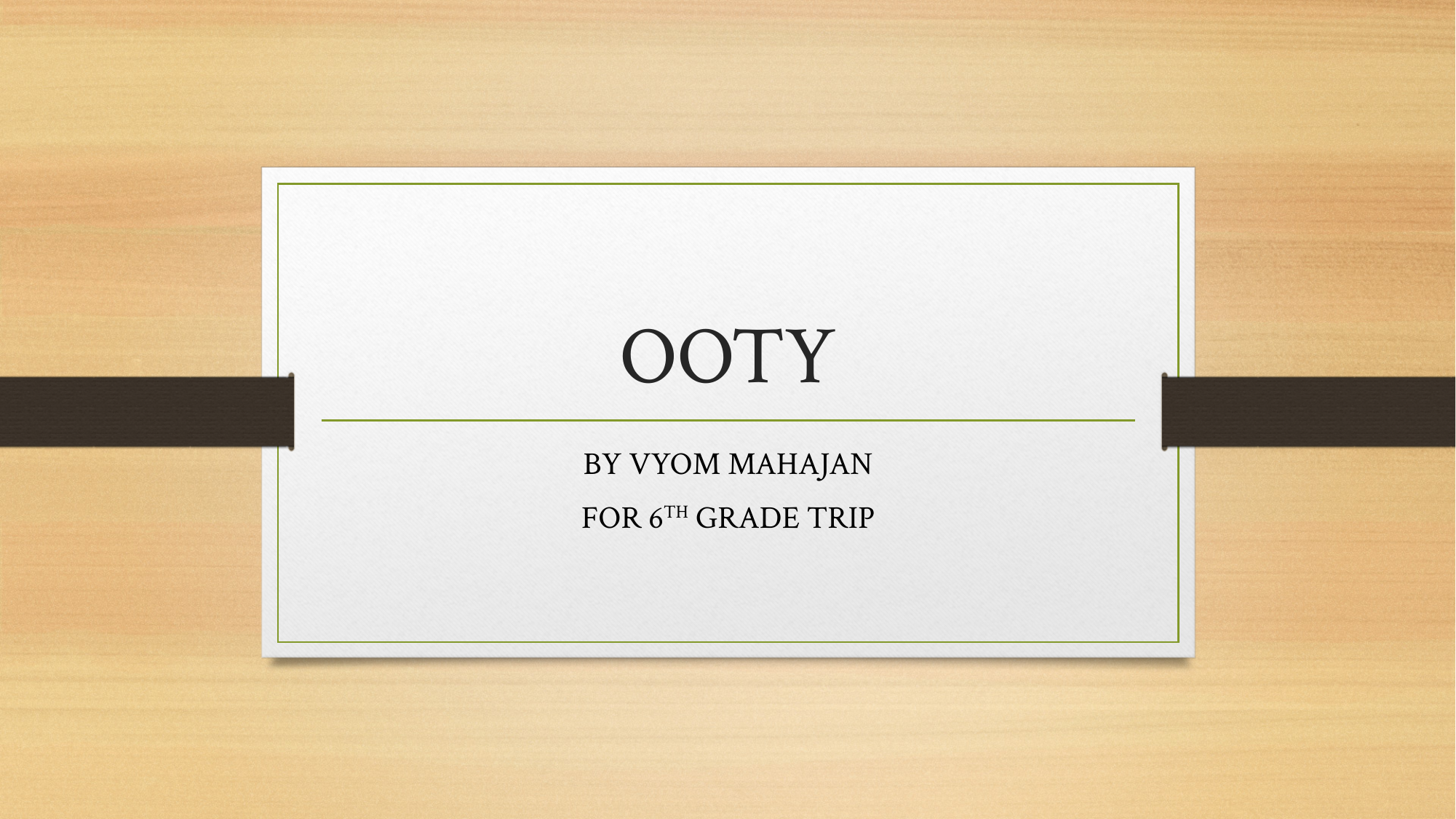

# OOTY
BY VYOM MAHAJAN
FOR 6TH GRADE TRIP